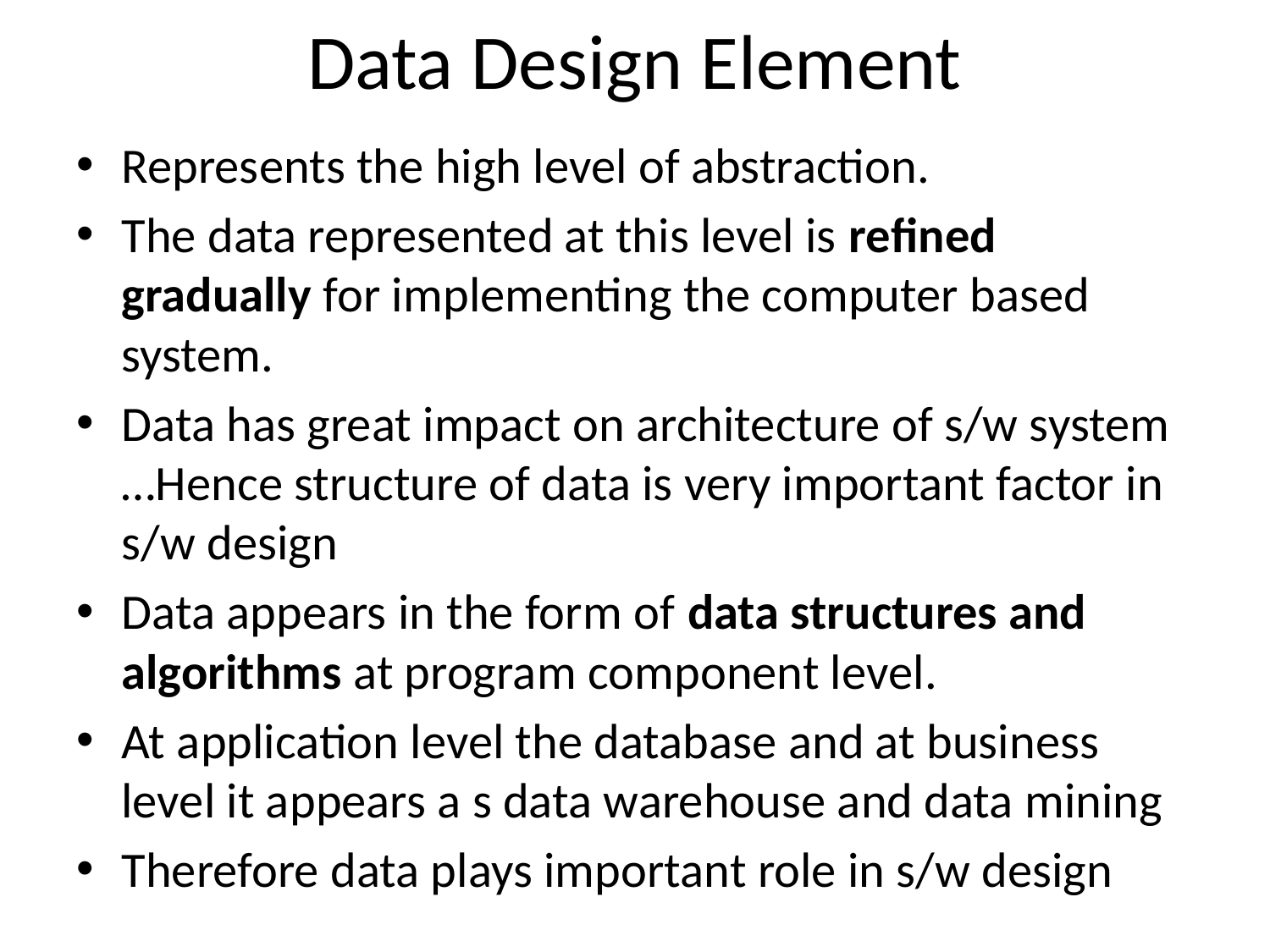

# Data Design Element
Represents the high level of abstraction.
The data represented at this level is refined gradually for implementing the computer based system.
Data has great impact on architecture of s/w system …Hence structure of data is very important factor in s/w design
Data appears in the form of data structures and algorithms at program component level.
At application level the database and at business level it appears a s data warehouse and data mining
Therefore data plays important role in s/w design